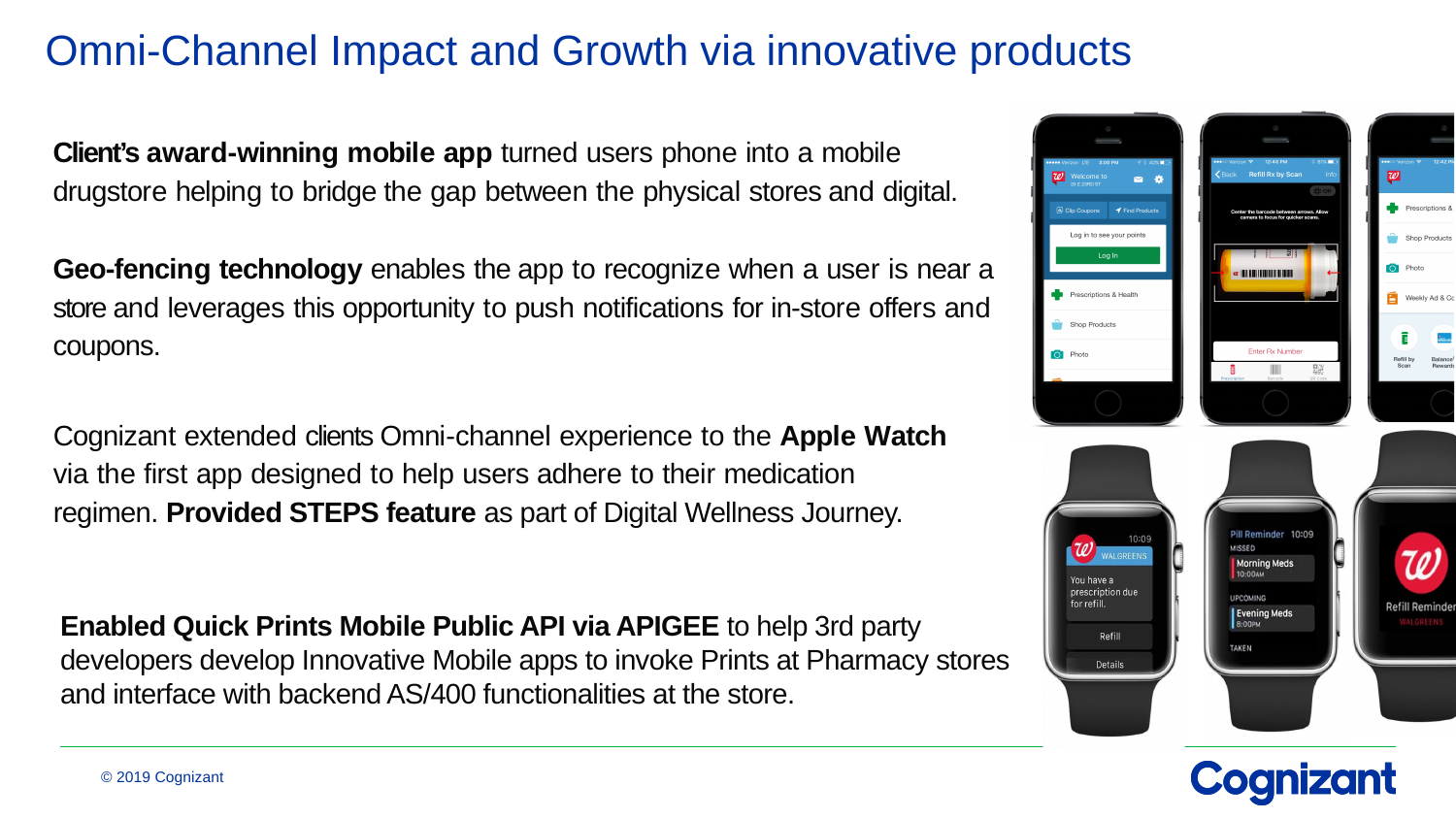

Omni-Channel Impact and Growth via innovative products

Client’s award-winning mobile app turned users phone into a mobile drugstore helping to bridge the gap between the physical stores and digital.

Geo-fencing technology enables the app to recognize when a user is near a store and leverages this opportunity to push notifications for in-store offers and coupons.
# Cognizant extended clients Omni-channel experience to the Apple Watch via the first app designed to help users adhere to their medication regimen. Provided STEPS feature as part of Digital Wellness Journey.

Enabled Quick Prints Mobile Public API via APIGEE to help 3rd party developers develop Innovative Mobile apps to invoke Prints at Pharmacy stores and interface with backend AS/400 functionalities at the store.